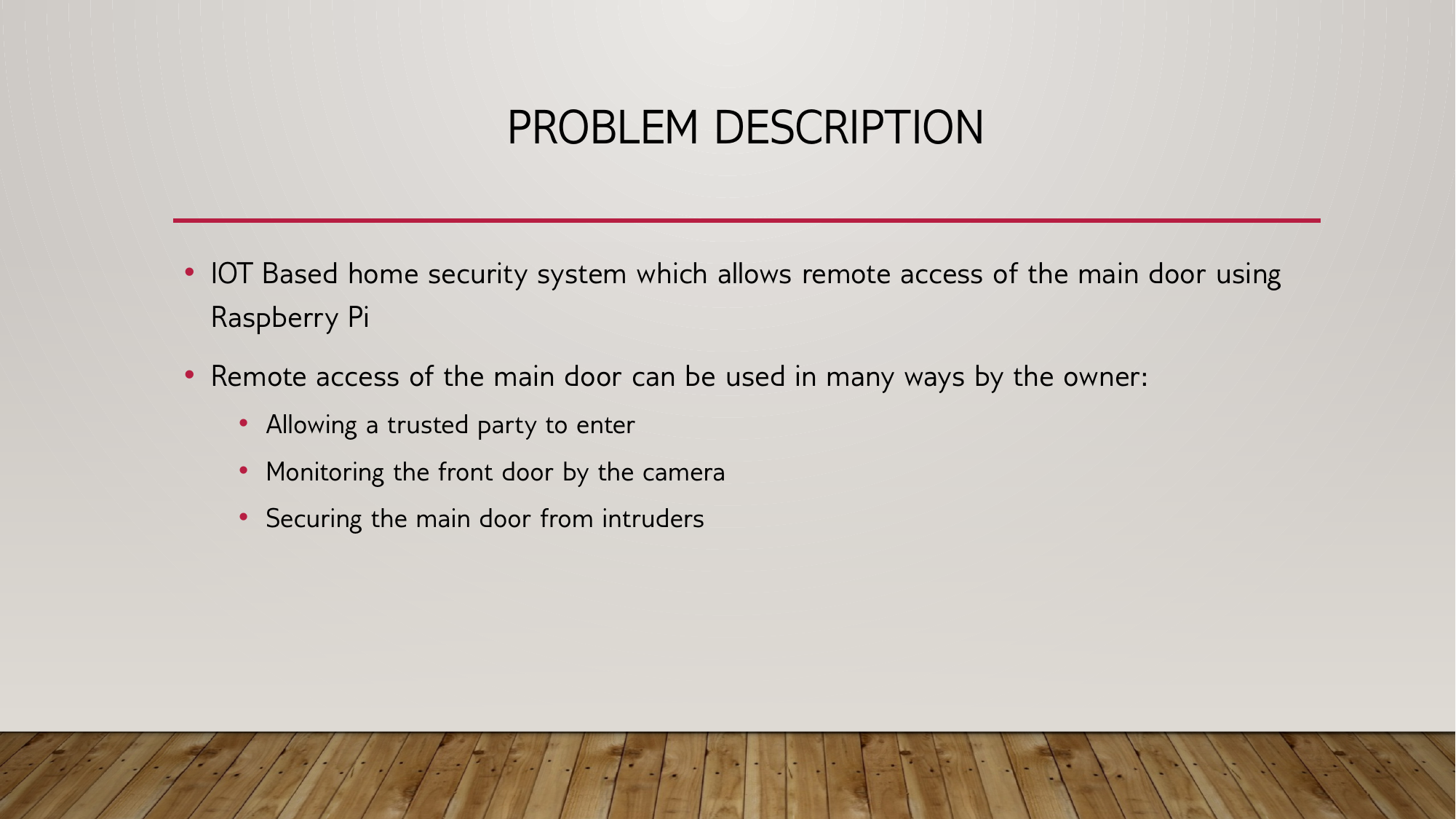

# Problem description
IOT Based home security system which allows remote access of the main door using Raspberry Pi
Remote access of the main door can be used in many ways by the owner:
Allowing a trusted party to enter
Monitoring the front door by the camera
Securing the main door from intruders